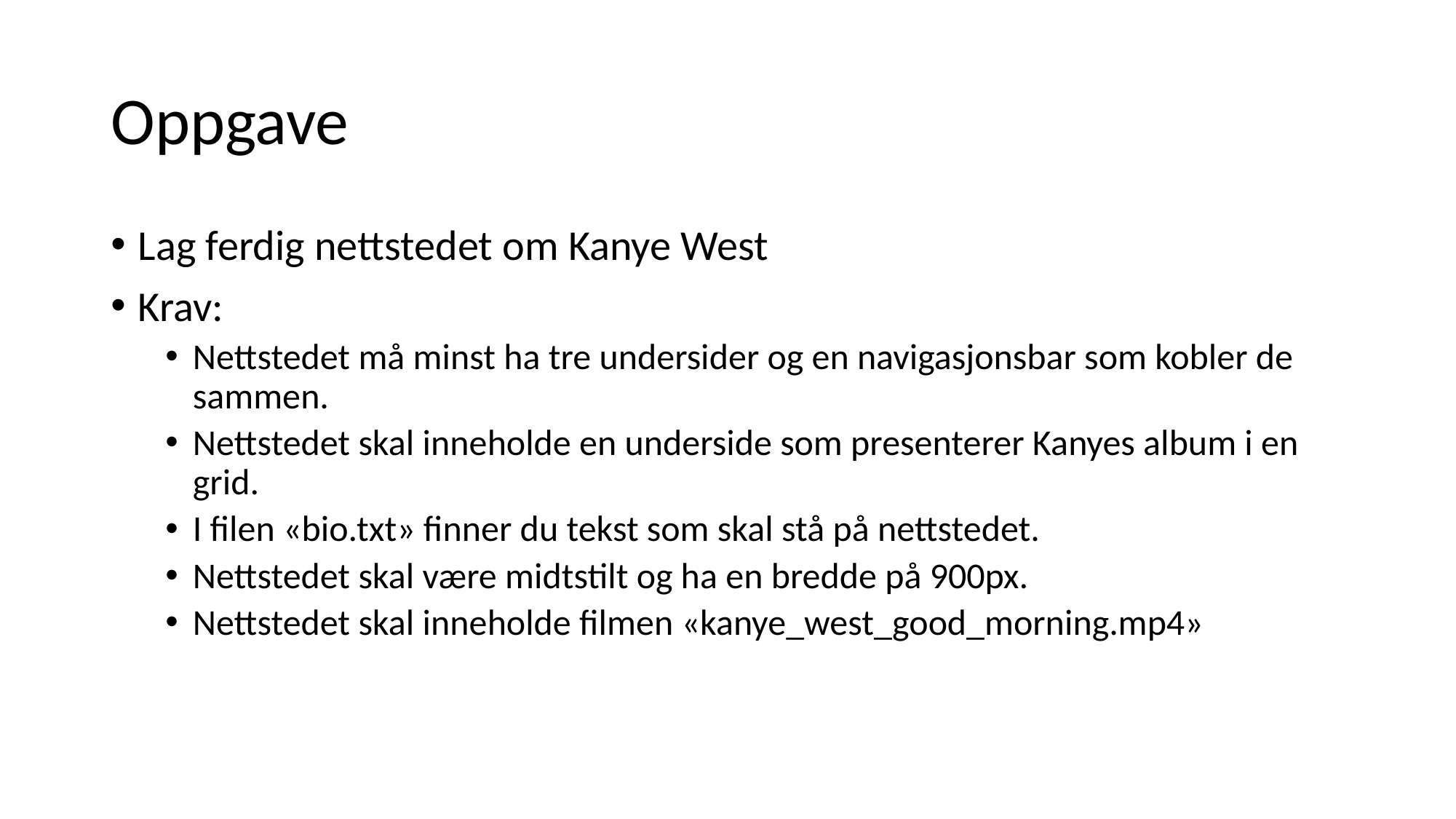

# Oppgave
Lag ferdig nettstedet om Kanye West
Krav:
Nettstedet må minst ha tre undersider og en navigasjonsbar som kobler de sammen.
Nettstedet skal inneholde en underside som presenterer Kanyes album i en grid.
I filen «bio.txt» finner du tekst som skal stå på nettstedet.
Nettstedet skal være midtstilt og ha en bredde på 900px.
Nettstedet skal inneholde filmen «kanye_west_good_morning.mp4»